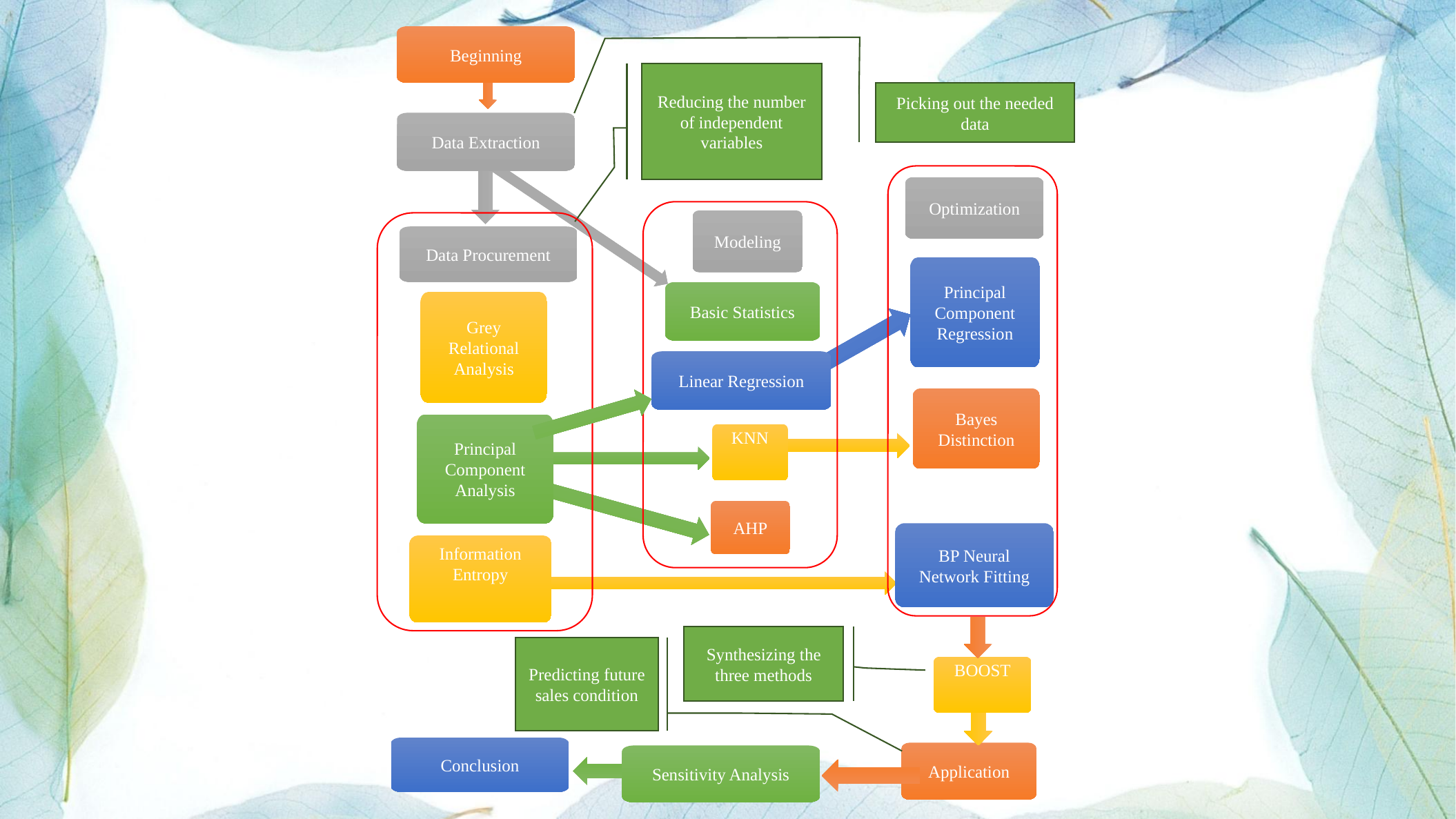

Beginning
Reducing the number of independent variables
Picking out the needed data

Data Extraction

Optimization
Principal Component Regression
Bayes Distinction
BP Neural Network Fitting

Modeling
Basic Statistics
Linear Regression
KNN

AHP

Data Procurement
Grey Relational Analysis
Principal Component Analysis
Information Entropy

Synthesizing the three methods
Predicting future sales condition
BOOST

Conclusion
Application
Sensitivity Analysis